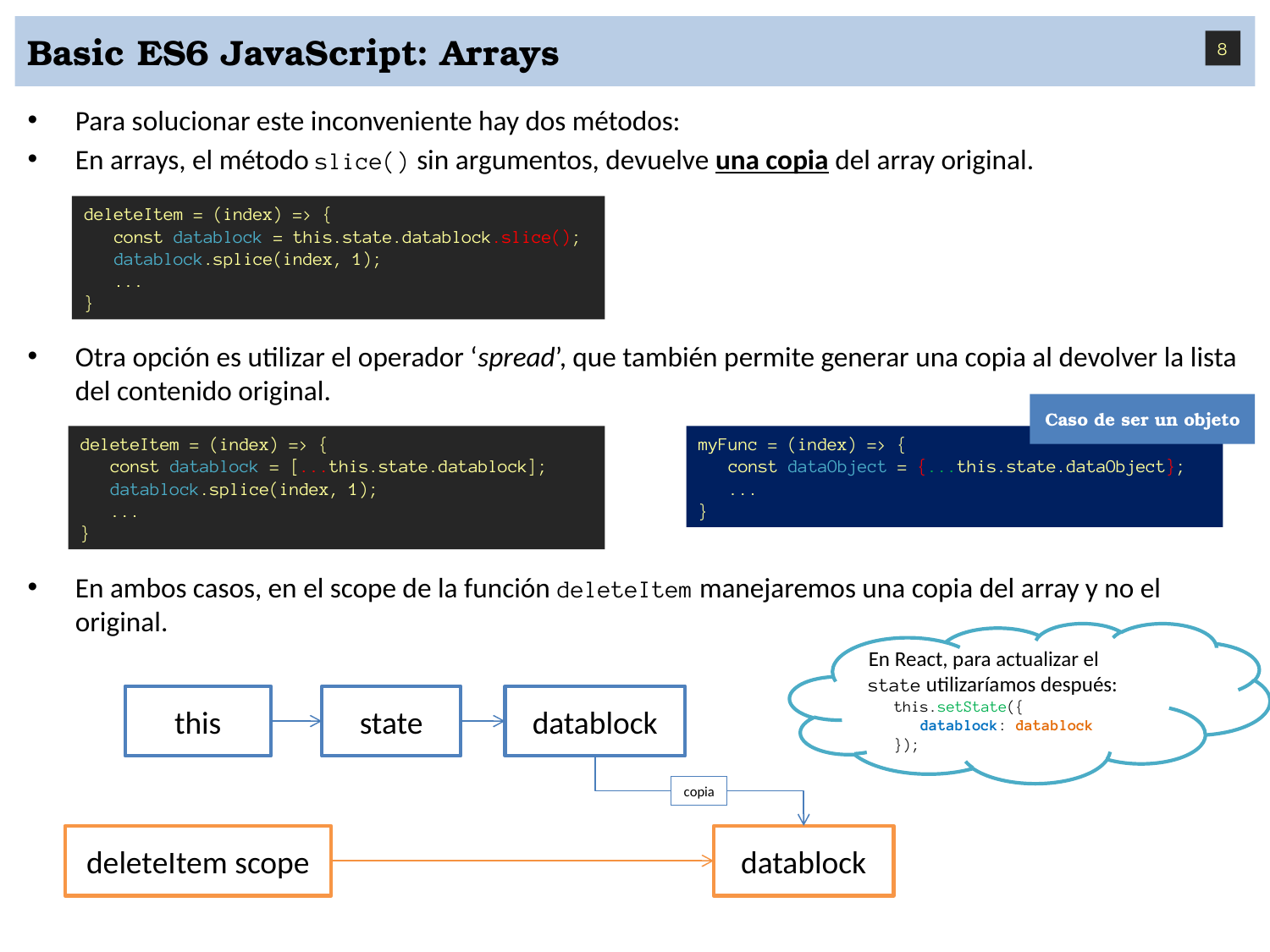

# Basic ES6 JavaScript: Arrays
8
Para solucionar este inconveniente hay dos métodos:
En arrays, el método slice() sin argumentos, devuelve una copia del array original.

Otra opción es utilizar el operador ‘spread’, que también permite generar una copia al devolver la lista del contenido original.

En ambos casos, en el scope de la función deleteItem manejaremos una copia del array y no el original.
deleteItem = (index) => {
   const datablock = this.state.datablock.slice();
   datablock.splice(index, 1);
   ...
}
Caso de ser un objeto
deleteItem = (index) => {
   const datablock = [...this.state.datablock];
   datablock.splice(index, 1);
   ...
}
myFunc = (index) => {
   const dataObject = {...this.state.dataObject};
   ...
}
En React, para actualizar el state utilizaríamos después:
   this.setState({
      datablock: datablock
   });
this
state
datablock
copia
deleteItem scope
datablock